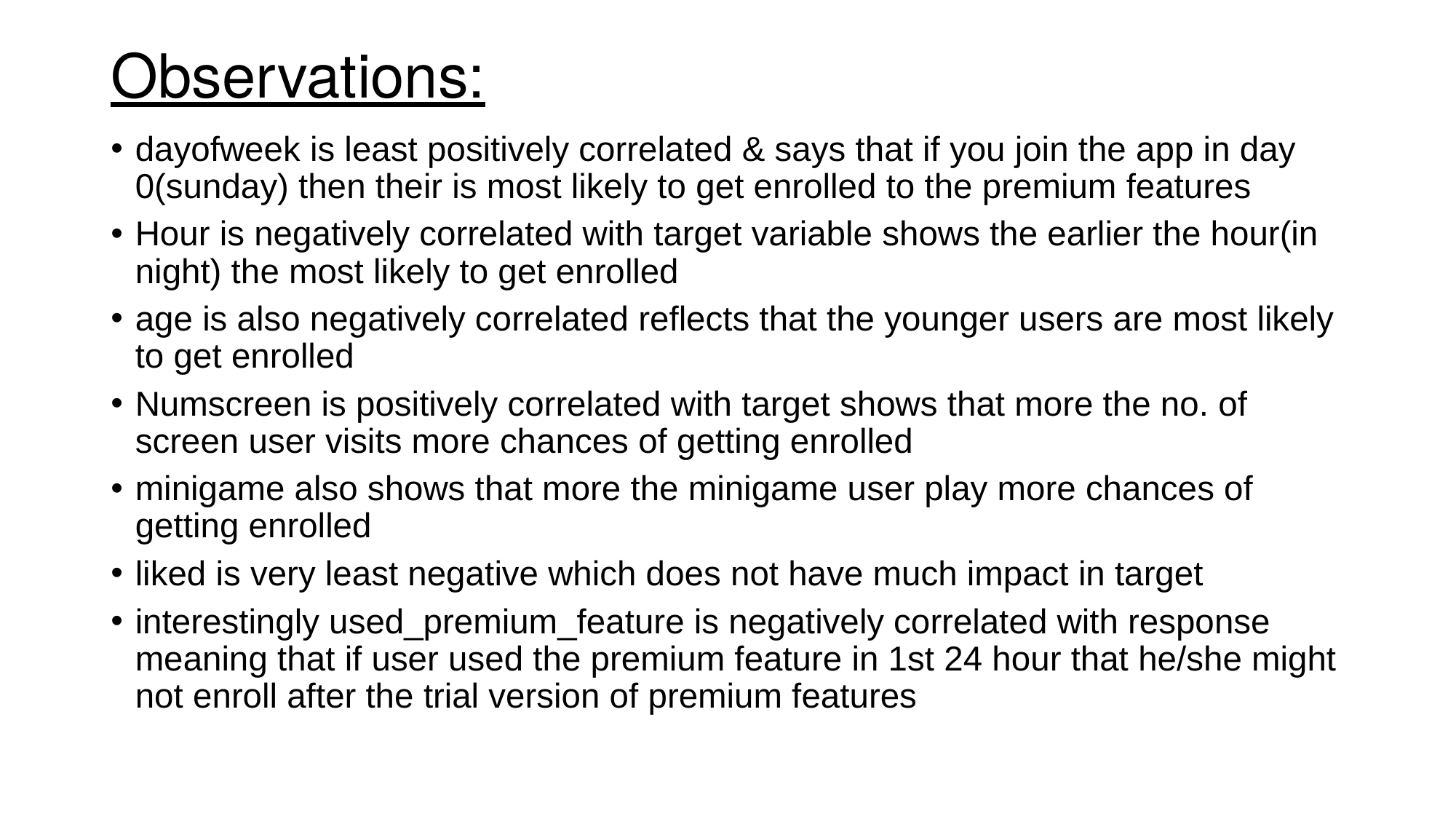

# Observations:
dayofweek is least positively correlated & says that if you join the app in day 0(sunday) then their is most likely to get enrolled to the premium features
Hour is negatively correlated with target variable shows the earlier the hour(in night) the most likely to get enrolled
age is also negatively correlated reflects that the younger users are most likely to get enrolled
Numscreen is positively correlated with target shows that more the no. of screen user visits more chances of getting enrolled
minigame also shows that more the minigame user play more chances of getting enrolled
liked is very least negative which does not have much impact in target
interestingly used_premium_feature is negatively correlated with response meaning that if user used the premium feature in 1st 24 hour that he/she might not enroll after the trial version of premium features